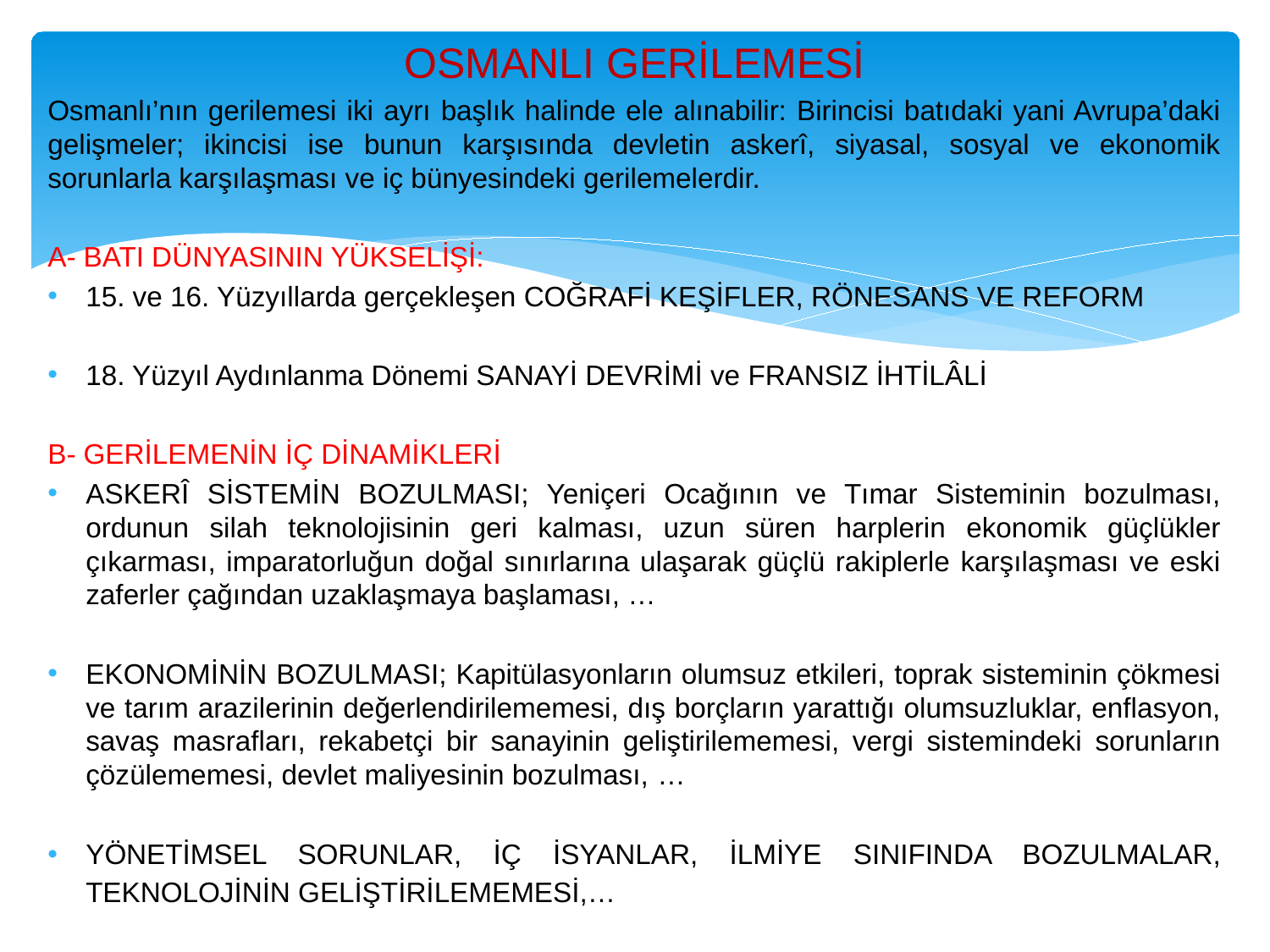

# OSMANLI GERİLEMESİ
Osmanlı’nın gerilemesi iki ayrı başlık halinde ele alınabilir: Birincisi batıdaki yani Avrupa’daki gelişmeler; ikincisi ise bunun karşısında devletin askerî, siyasal, sosyal ve ekonomik sorunlarla karşılaşması ve iç bünyesindeki gerilemelerdir.

A- BATI DÜNYASININ YÜKSELİŞİ:
15. ve 16. Yüzyıllarda gerçekleşen COĞRAFİ KEŞİFLER, RÖNESANS VE REFORM

18. Yüzyıl Aydınlanma Dönemi SANAYİ DEVRİMİ ve FRANSIZ İHTİLÂLİ

B- GERİLEMENİN İÇ DİNAMİKLERİ
ASKERÎ SİSTEMİN BOZULMASI; Yeniçeri Ocağının ve Tımar Sisteminin bozulması, ordunun silah teknolojisinin geri kalması, uzun süren harplerin ekonomik güçlükler çıkarması, imparatorluğun doğal sınırlarına ulaşarak güçlü rakiplerle karşılaşması ve eski zaferler çağından uzaklaşmaya başlaması, …

EKONOMİNİN BOZULMASI; Kapitülasyonların olumsuz etkileri, toprak sisteminin çökmesi ve tarım arazilerinin değerlendirilememesi, dış borçların yarattığı olumsuzluklar, enflasyon, savaş masrafları, rekabetçi bir sanayinin geliştirilememesi, vergi sistemindeki sorunların çözülememesi, devlet maliyesinin bozulması, …

YÖNETİMSEL SORUNLAR, İÇ İSYANLAR, İLMİYE SINIFINDA BOZULMALAR, TEKNOLOJİNİN GELİŞTİRİLEMEMESİ,…